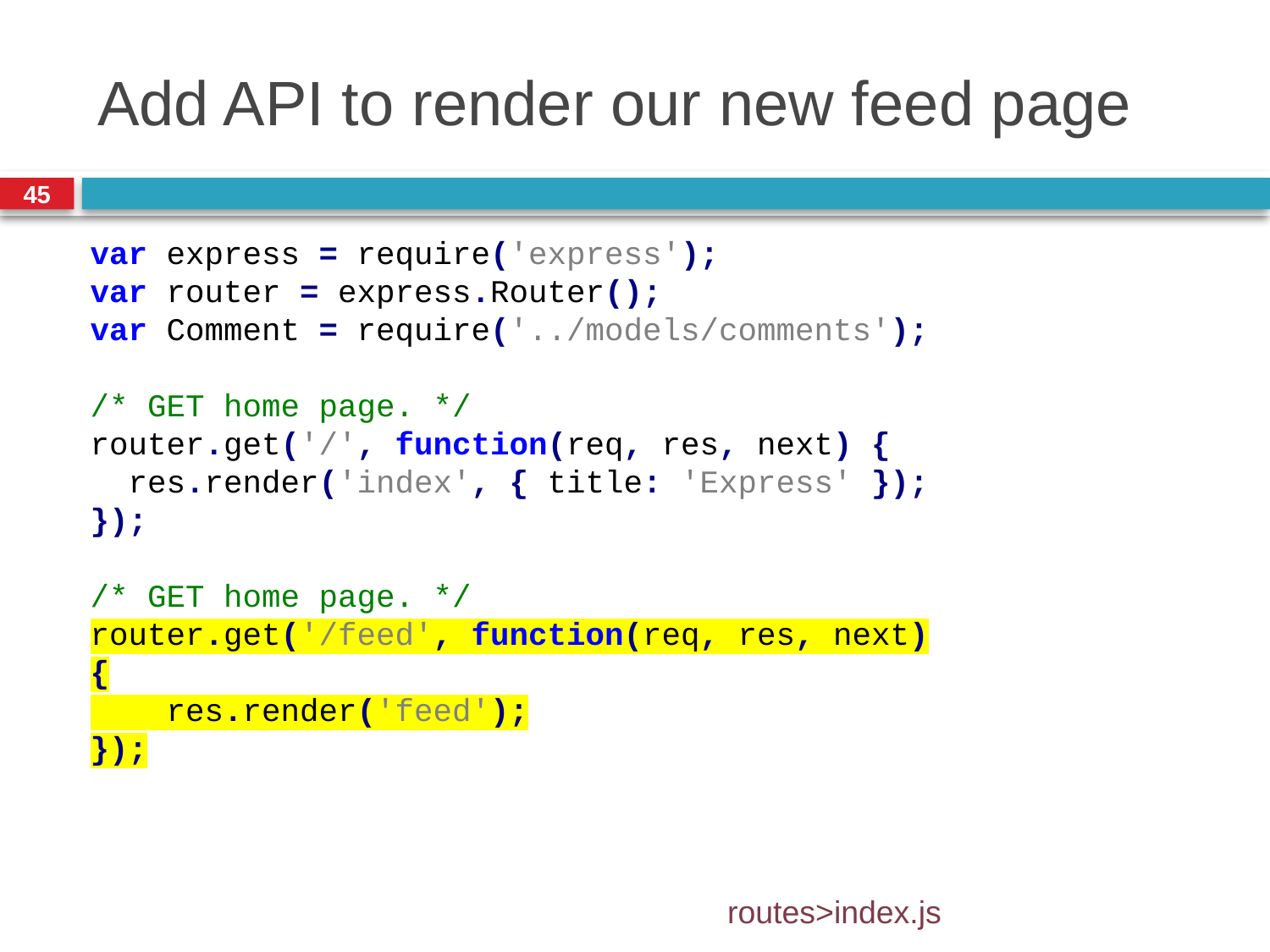

# Add API to render our new feed page
45
var express = require('express');
var router = express.Router();
var Comment = require('../models/comments');

/* GET home page. */
router.get('/', function(req, res, next) {
  res.render('index', { title: 'Express' });
});

/* GET home page. */
router.get('/feed', function(req, res, next) {
    res.render('feed');
});
routes>index.js